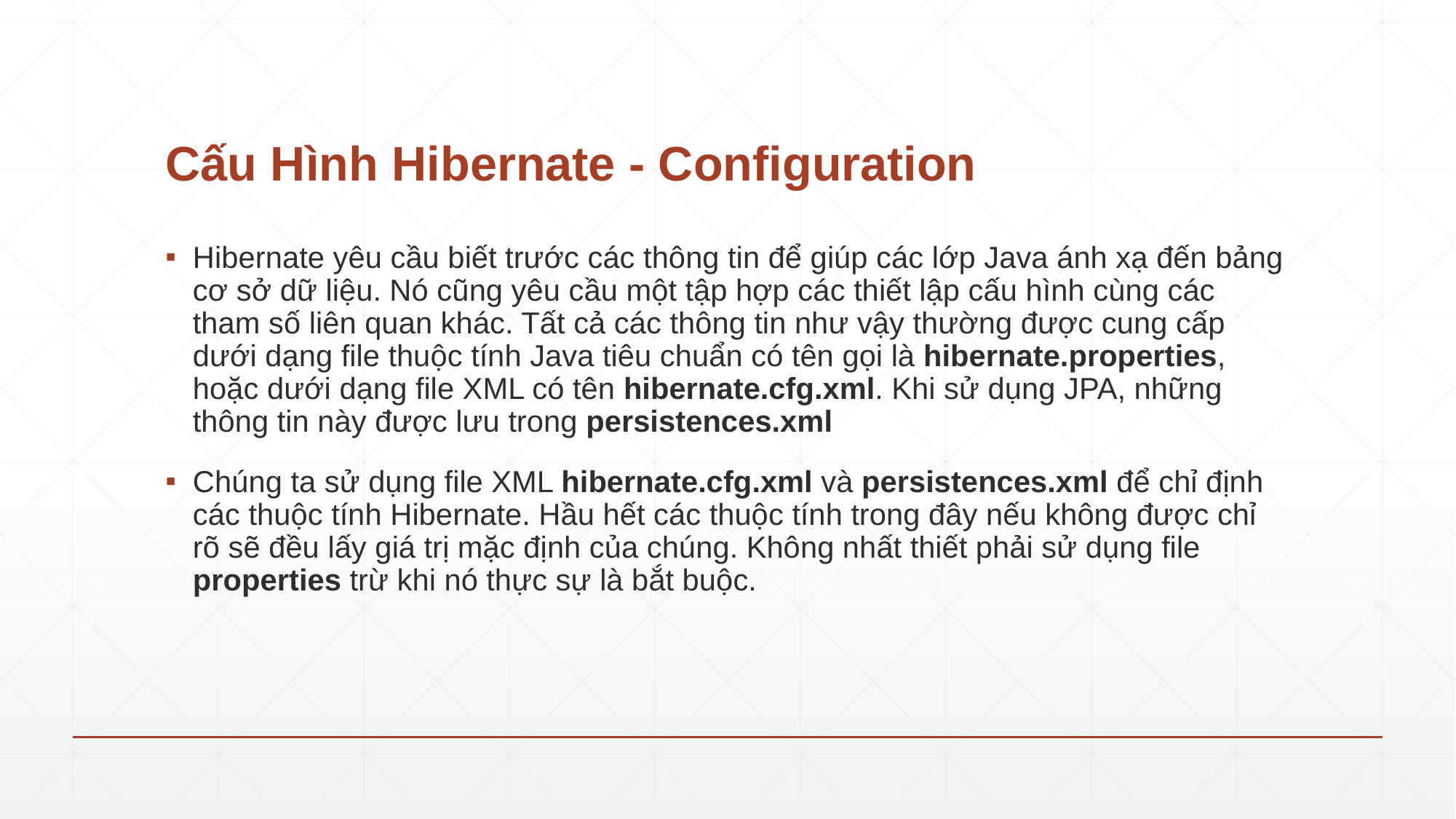

# Cấu Hình Hibernate - Configuration
Hibernate yêu cầu biết trước các thông tin để giúp các lớp Java ánh xạ đến bảng cơ sở dữ liệu. Nó cũng yêu cầu một tập hợp các thiết lập cấu hình cùng các tham số liên quan khác. Tất cả các thông tin như vậy thường được cung cấp dưới dạng file thuộc tính Java tiêu chuẩn có tên gọi là hibernate.properties, hoặc dưới dạng file XML có tên hibernate.cfg.xml. Khi sử dụng JPA, những thông tin này được lưu trong persistences.xml
Chúng ta sử dụng file XML hibernate.cfg.xml và persistences.xml để chỉ định các thuộc tính Hibernate. Hầu hết các thuộc tính trong đây nếu không được chỉ rõ sẽ đều lấy giá trị mặc định của chúng. Không nhất thiết phải sử dụng file properties trừ khi nó thực sự là bắt buộc.